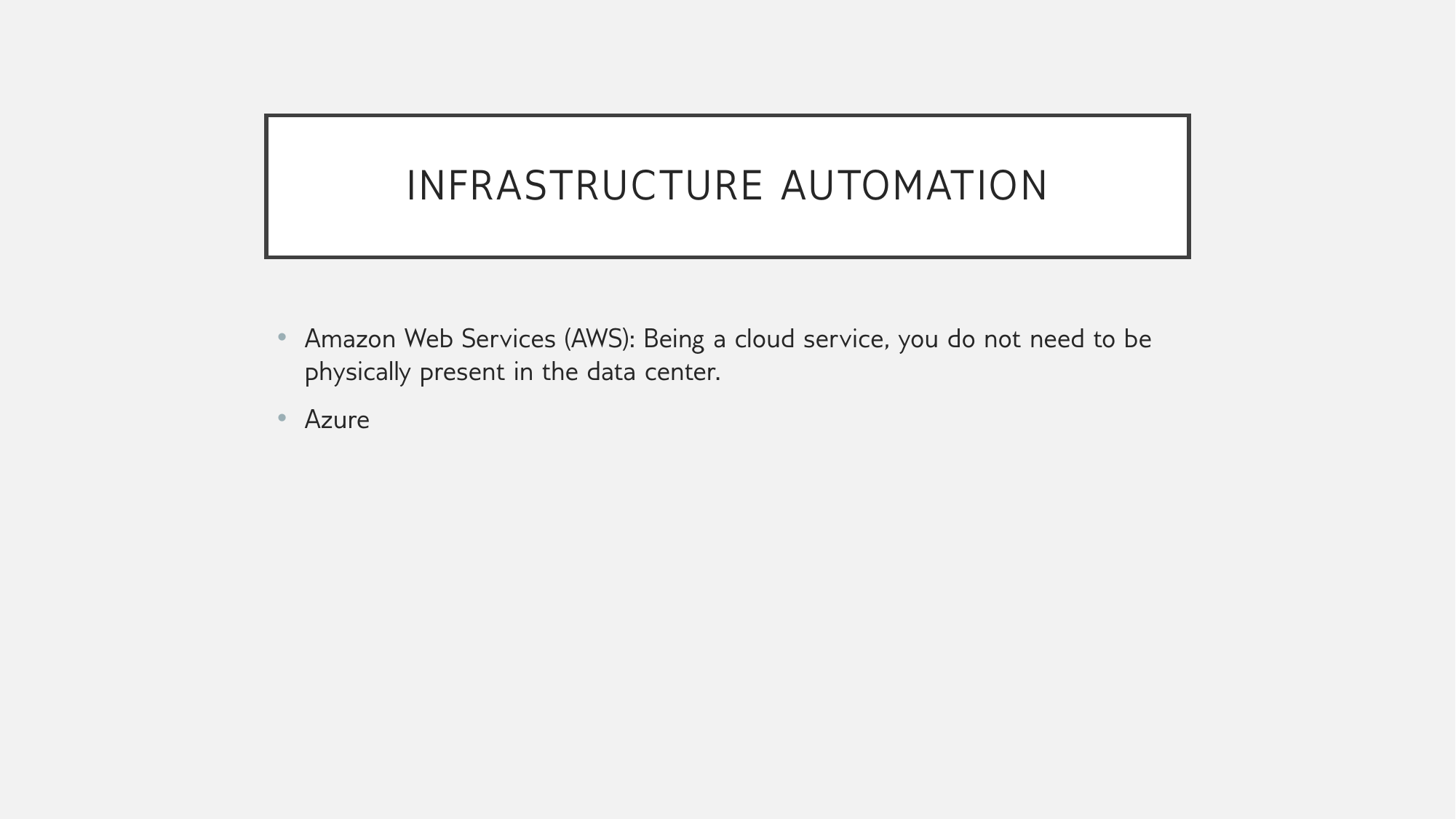

# Infrastructure Automation
Amazon Web Services (AWS): Being a cloud service, you do not need to be physically present in the data center.
Azure